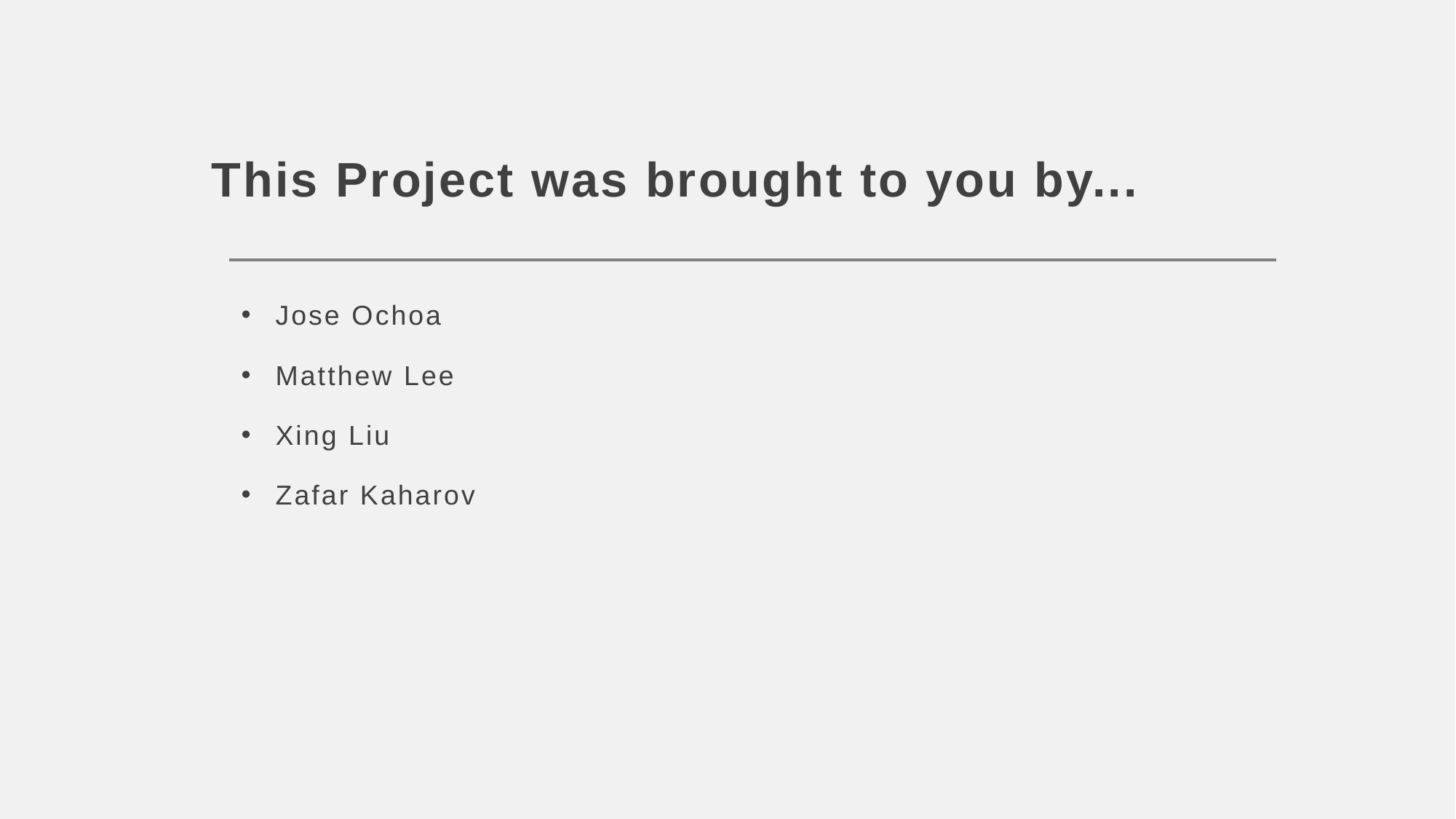

# This Project was brought to you by...
Jose Ochoa
Matthew Lee
Xing Liu
Zafar Kaharov